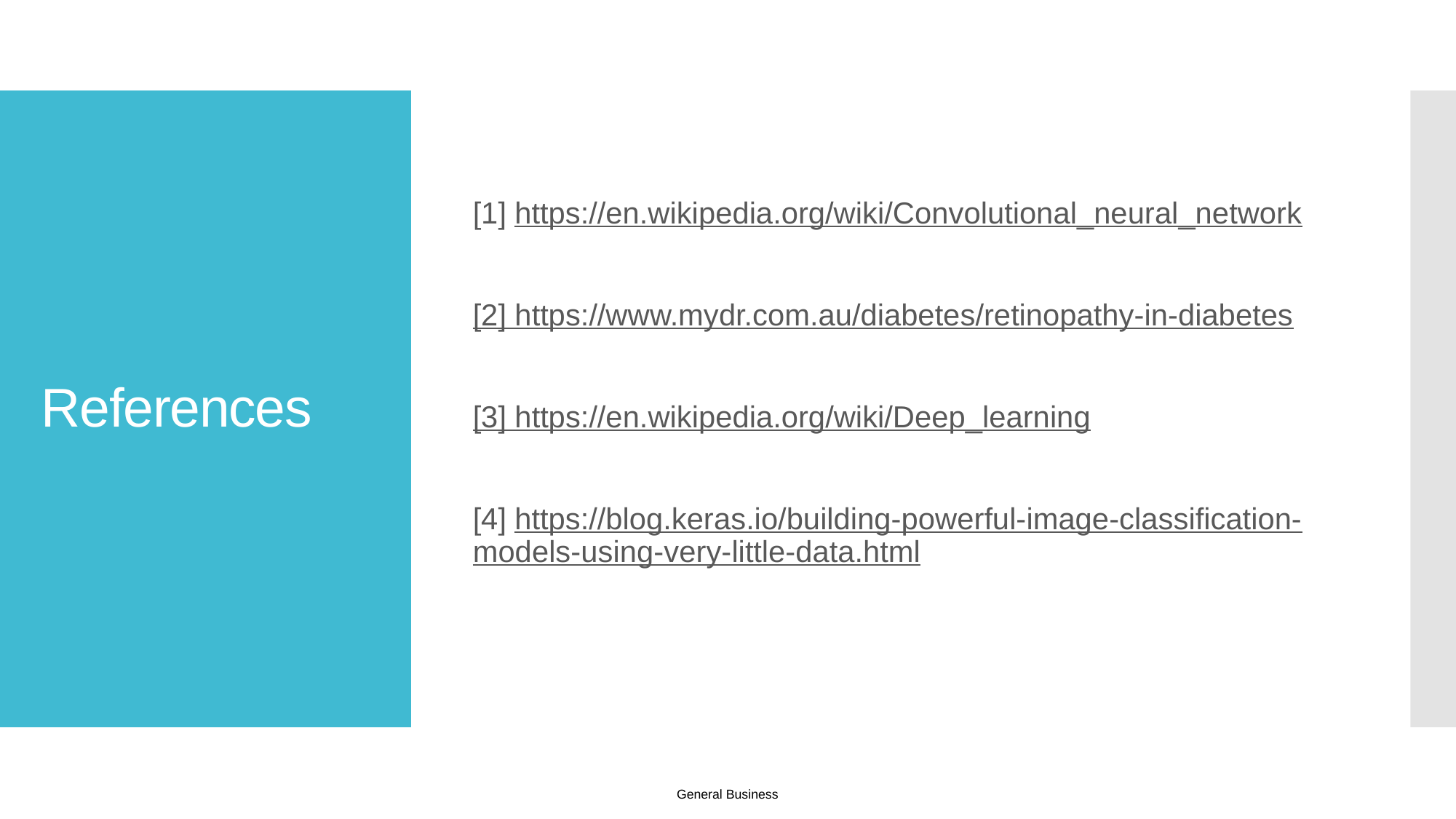

[1] https://en.wikipedia.org/wiki/Convolutional_neural_network

[2] https://www.mydr.com.au/diabetes/retinopathy-in-diabetes

[3] https://en.wikipedia.org/wiki/Deep_learning

[4] https://blog.keras.io/building-powerful-image-classification-models-using-very-little-data.html

# References